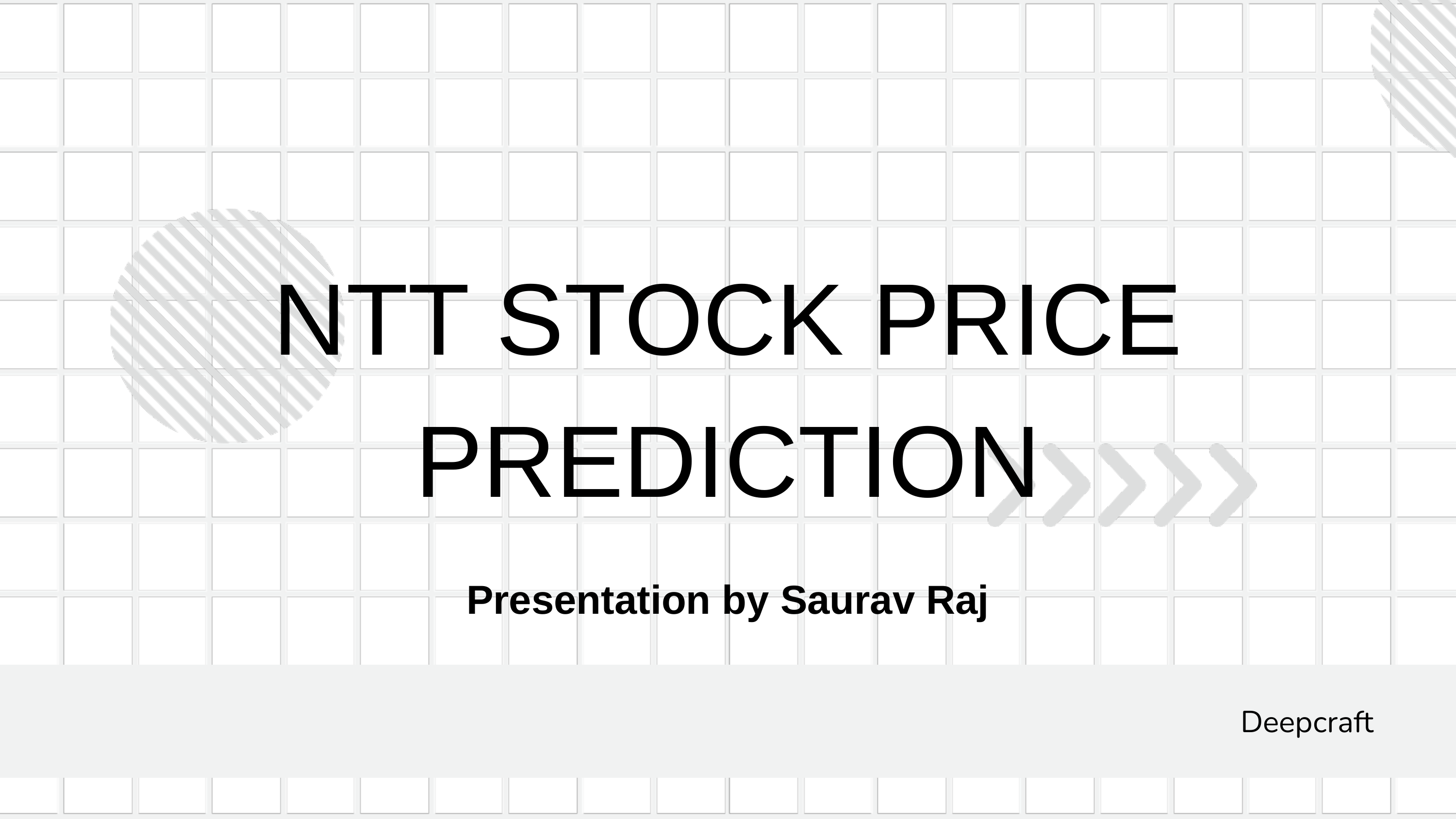

NTT STOCK PRICE PREDICTION

Presentation by Saurav Raj

Deepcraft